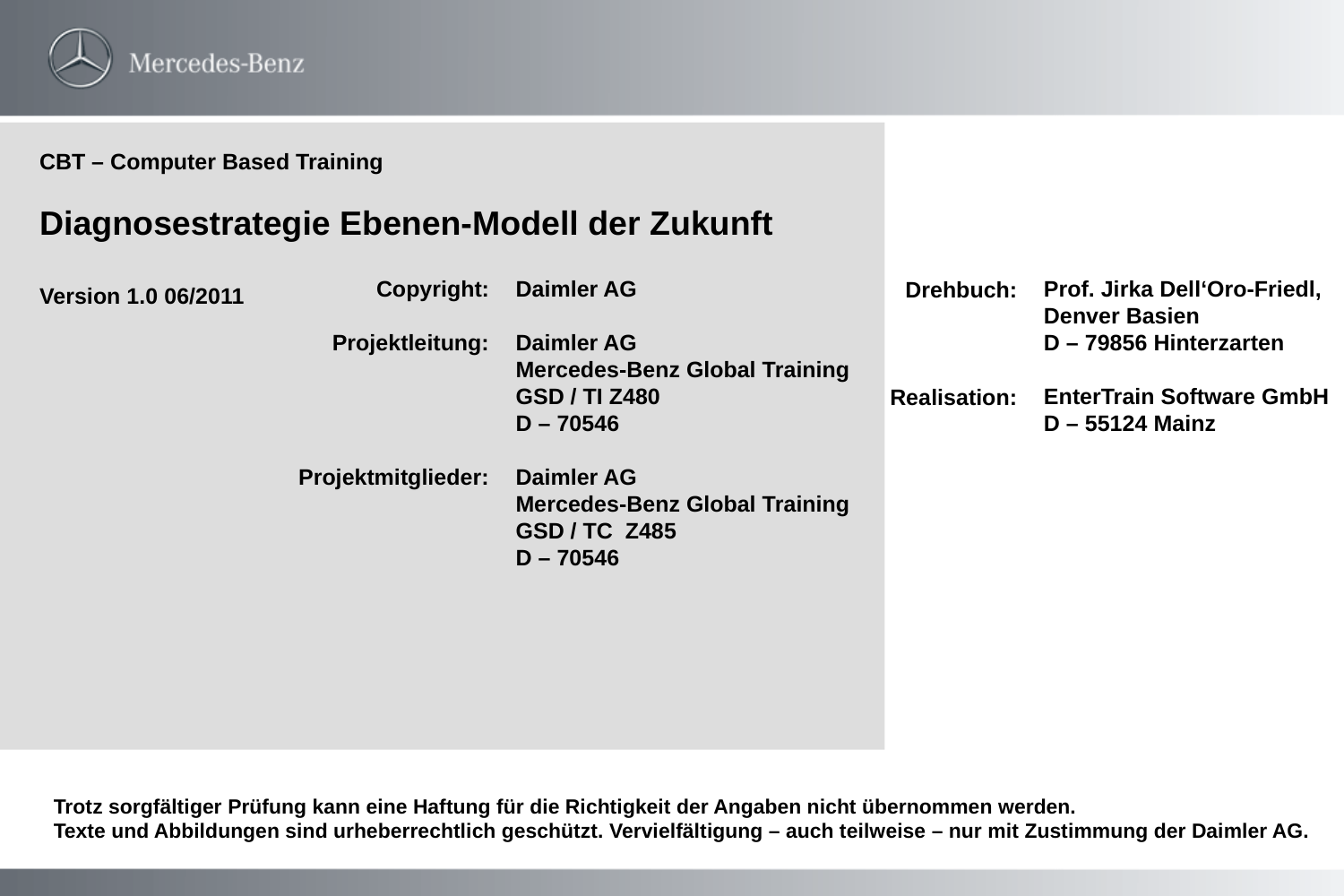

CBT – Computer Based Training

Diagnosestrategie Ebenen-Modell der Zukunft

Version 1.0 06/2011
Copyright:

Projektleitung:

Projektmitglieder:
Daimler AG

Daimler AG
Mercedes-Benz Global Training
GSD / TI Z480
D – 70546

Daimler AG
Mercedes-Benz Global Training
GSD / TC  Z485
D – 70546
Prof. Jirka Dell‘Oro-Friedl,
Denver Basien
D – 79856 Hinterzarten

EnterTrain Software GmbH
D – 55124 Mainz
Drehbuch:

Realisation:

Trotz sorgfältiger Prüfung kann eine Haftung für die Richtigkeit der Angaben nicht übernommen werden.
Texte und Abbildungen sind urheberrechtlich geschützt. Vervielfältigung – auch teilweise – nur mit Zustimmung der Daimler AG.